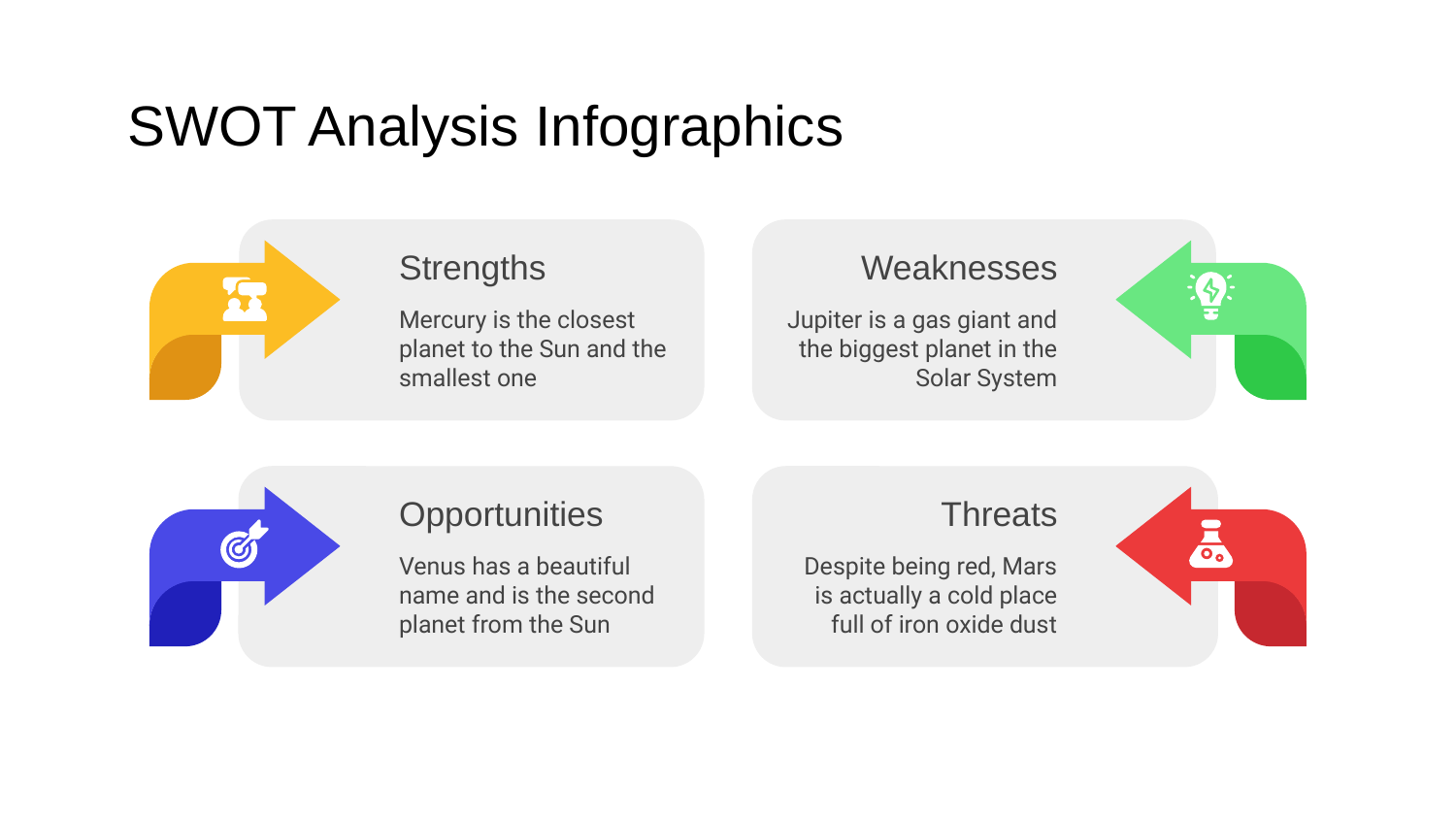

# SWOT Analysis Infographics

Strengths

Mercury is the closest planet to the Sun and the smallest one

Weaknesses

Jupiter is a gas giant and the biggest planet in the Solar System

Opportunities

Venus has a beautiful name and is the second planet from the Sun

Threats
Despite being red, Mars is actually a cold place full of iron oxide dust